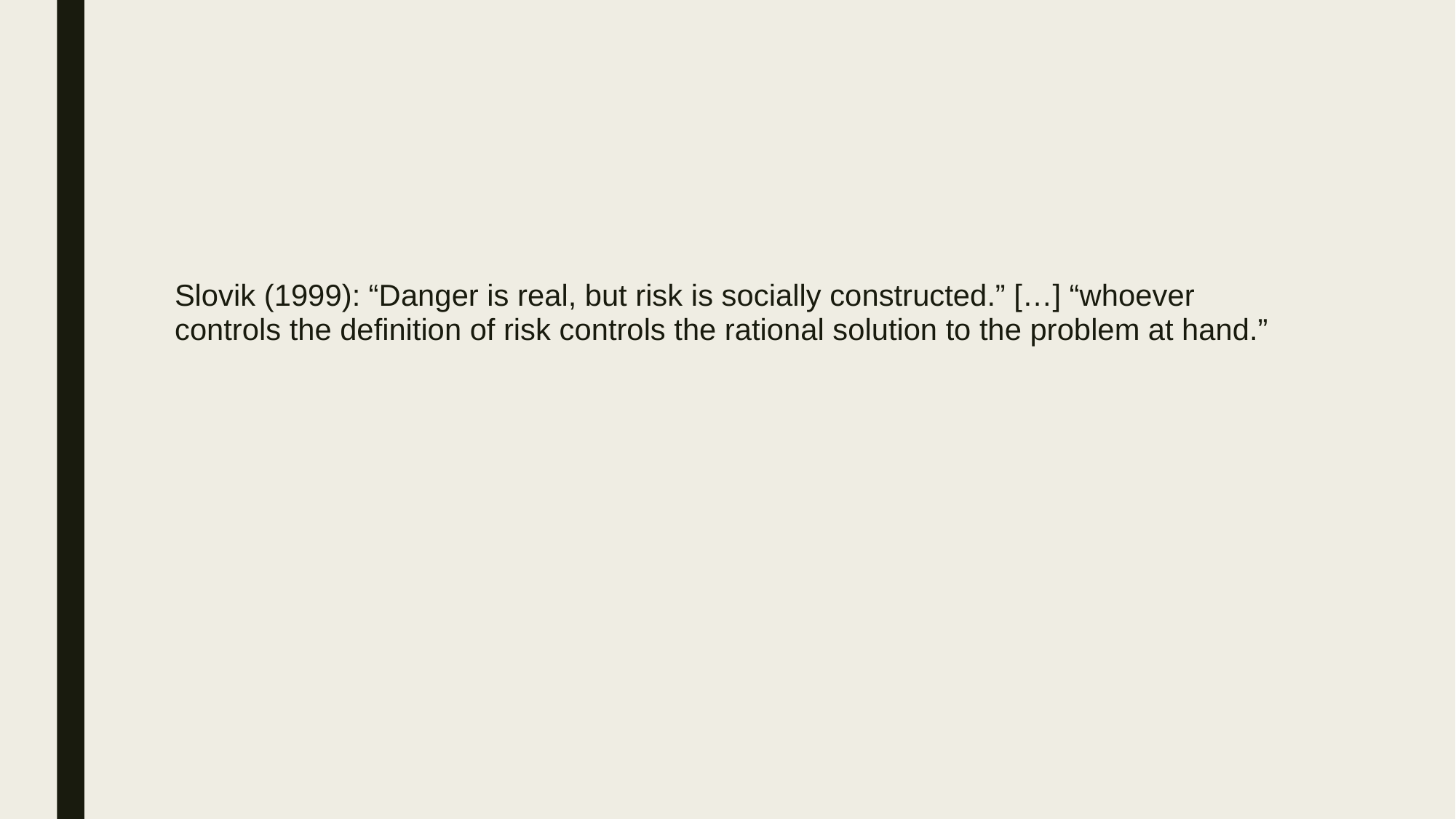

#
Slovik (1999): “Danger is real, but risk is socially constructed.” […] “whoever controls the definition of risk controls the rational solution to the problem at hand.”